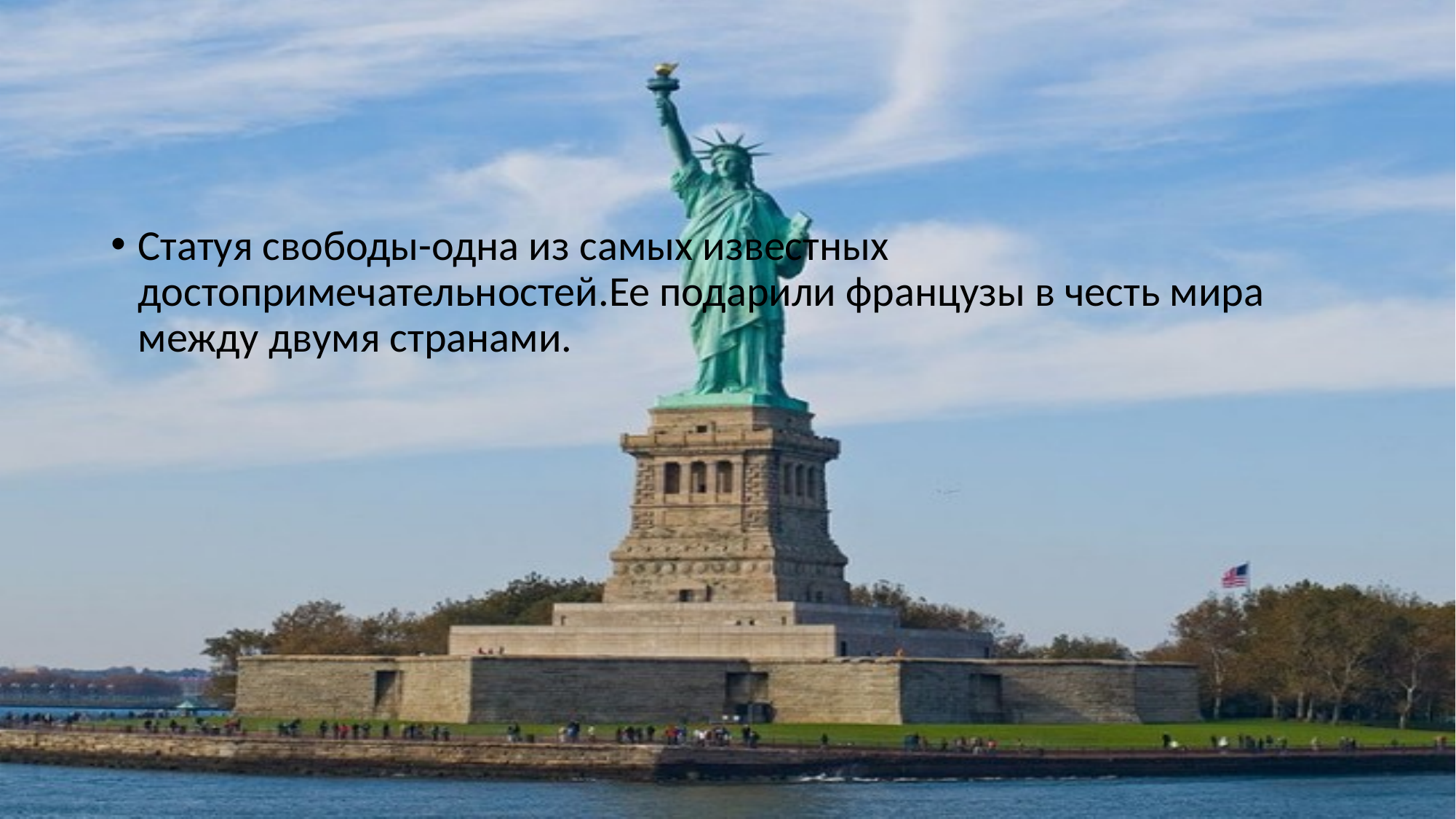

Статуя свободы-одна из самых известных достопримечательностей.Ее подарили французы в честь мира между двумя странами.